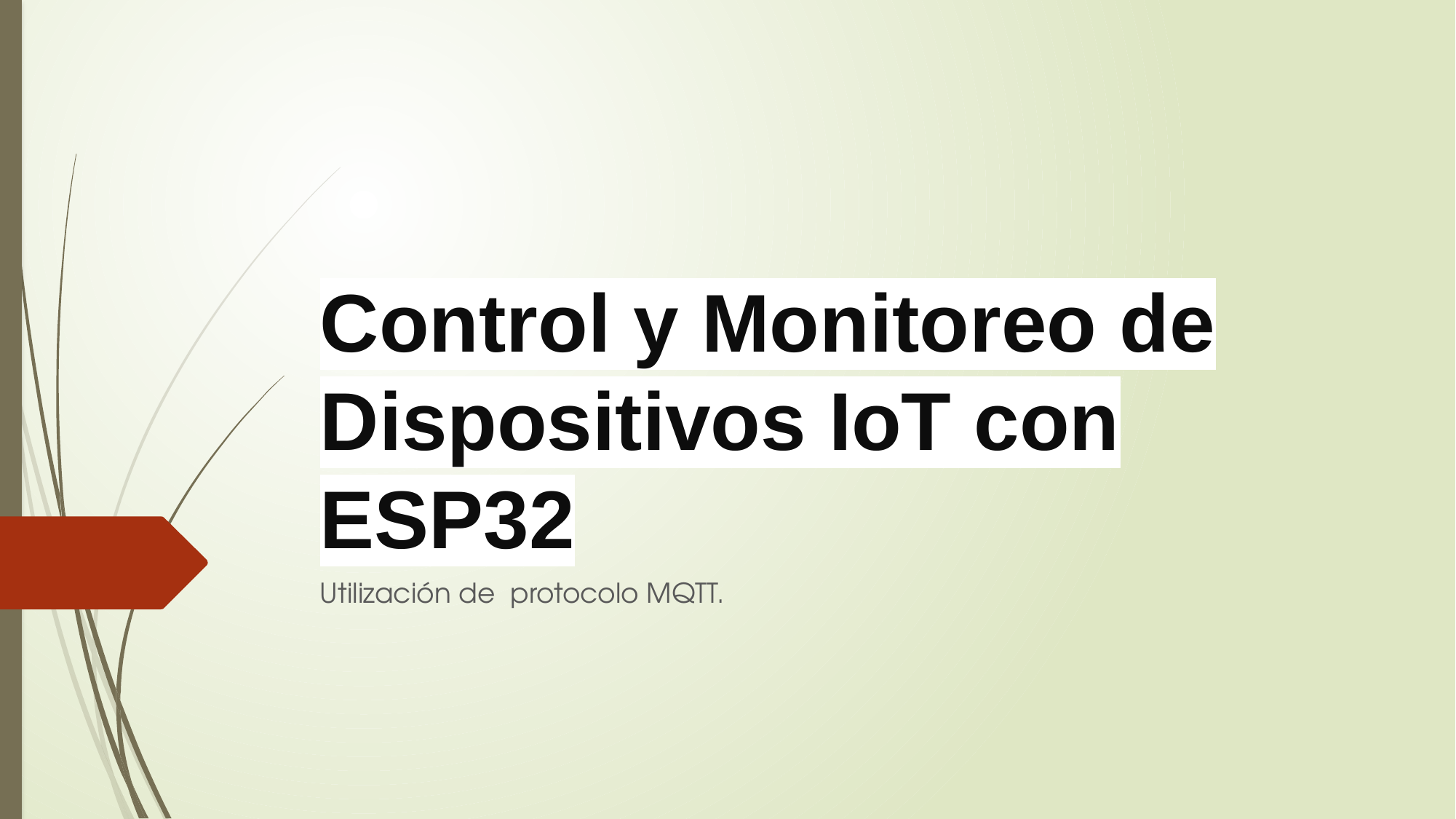

# Control y Monitoreo de Dispositivos IoT con ESP32
Utilización de  protocolo MQTT.